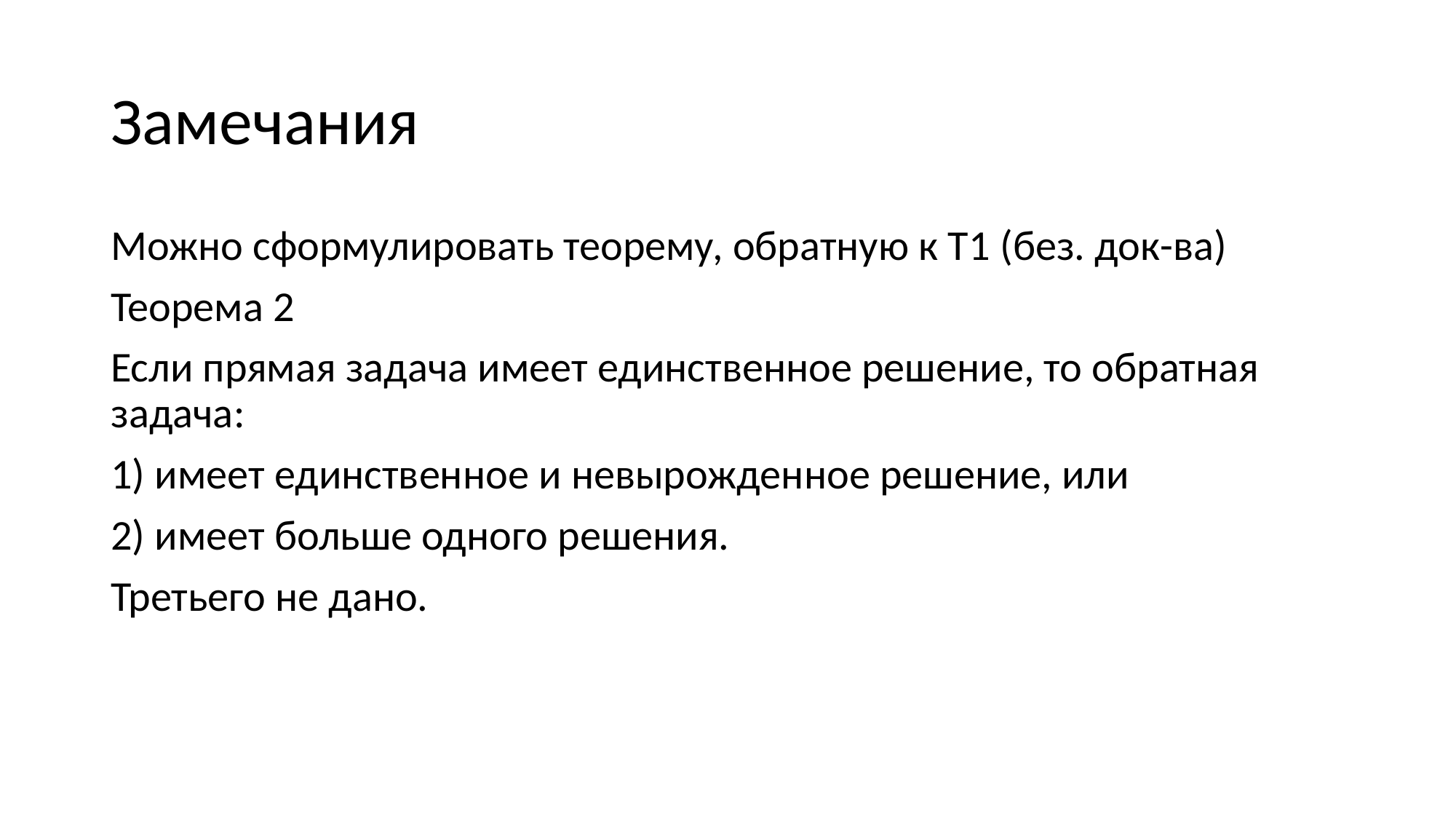

# Замечания
Можно сформулировать теорему, обратную к T1 (без. док-ва)
Теорема 2
Если прямая задача имеет единственное решение, то обратная задача:
1) имеет единственное и невырожденное решение, или
2) имеет больше одного решения.
Третьего не дано.